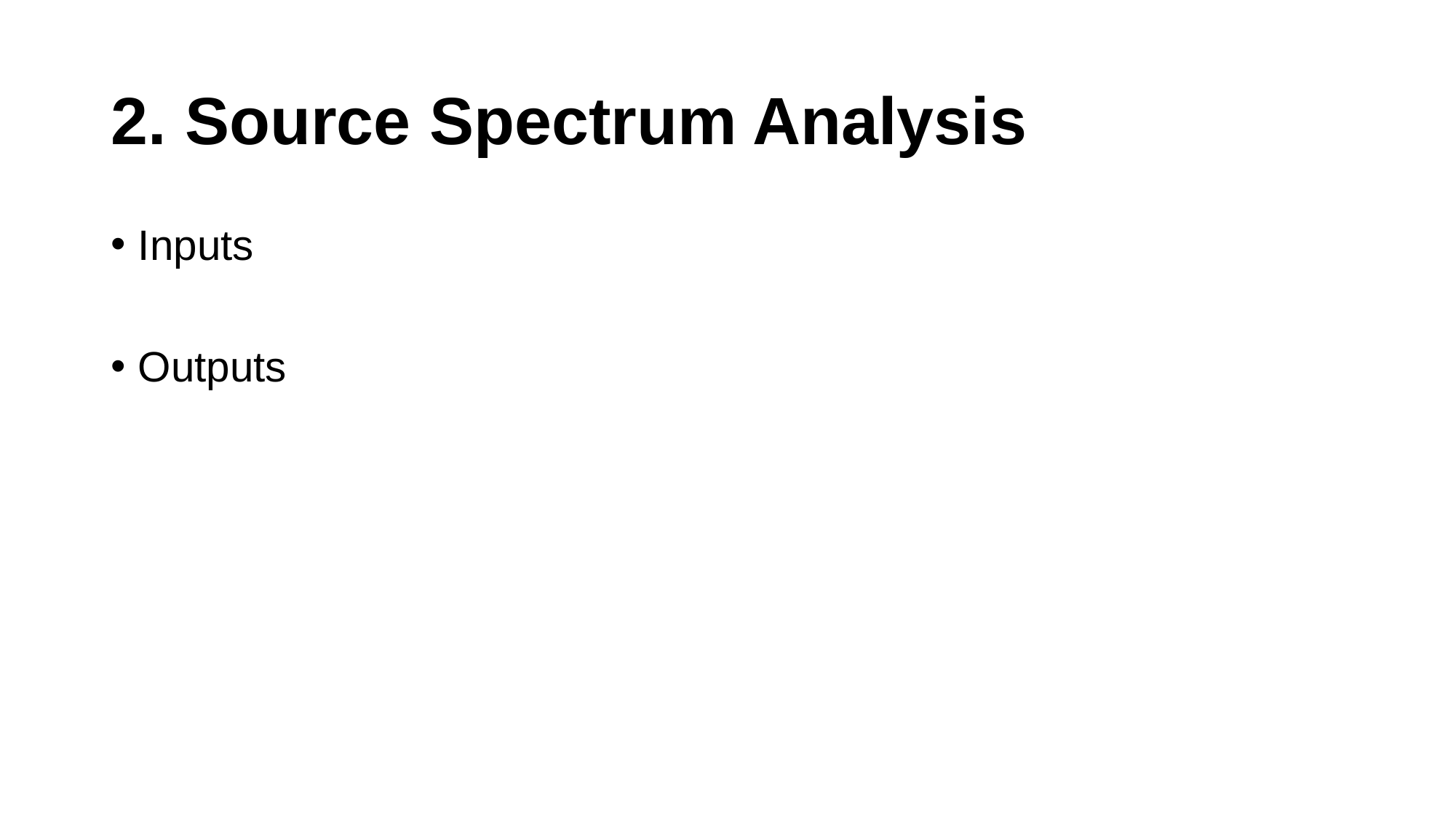

# 2. Source Spectrum Analysis
Inputs

Outputs